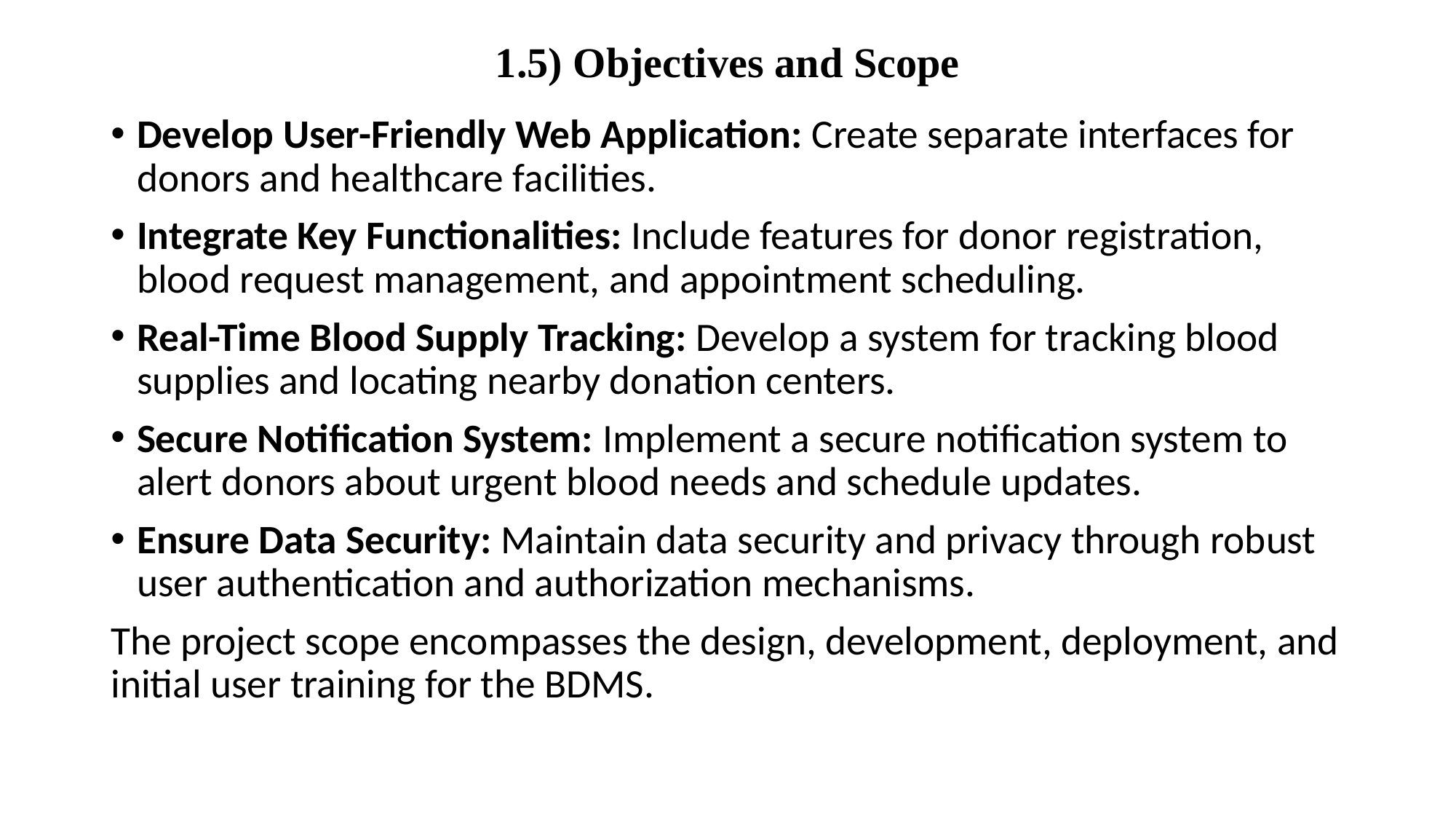

# 1.5) Objectives and Scope
Develop User-Friendly Web Application: Create separate interfaces for donors and healthcare facilities.
Integrate Key Functionalities: Include features for donor registration, blood request management, and appointment scheduling.
Real-Time Blood Supply Tracking: Develop a system for tracking blood supplies and locating nearby donation centers.
Secure Notification System: Implement a secure notification system to alert donors about urgent blood needs and schedule updates.
Ensure Data Security: Maintain data security and privacy through robust user authentication and authorization mechanisms.
The project scope encompasses the design, development, deployment, and initial user training for the BDMS.